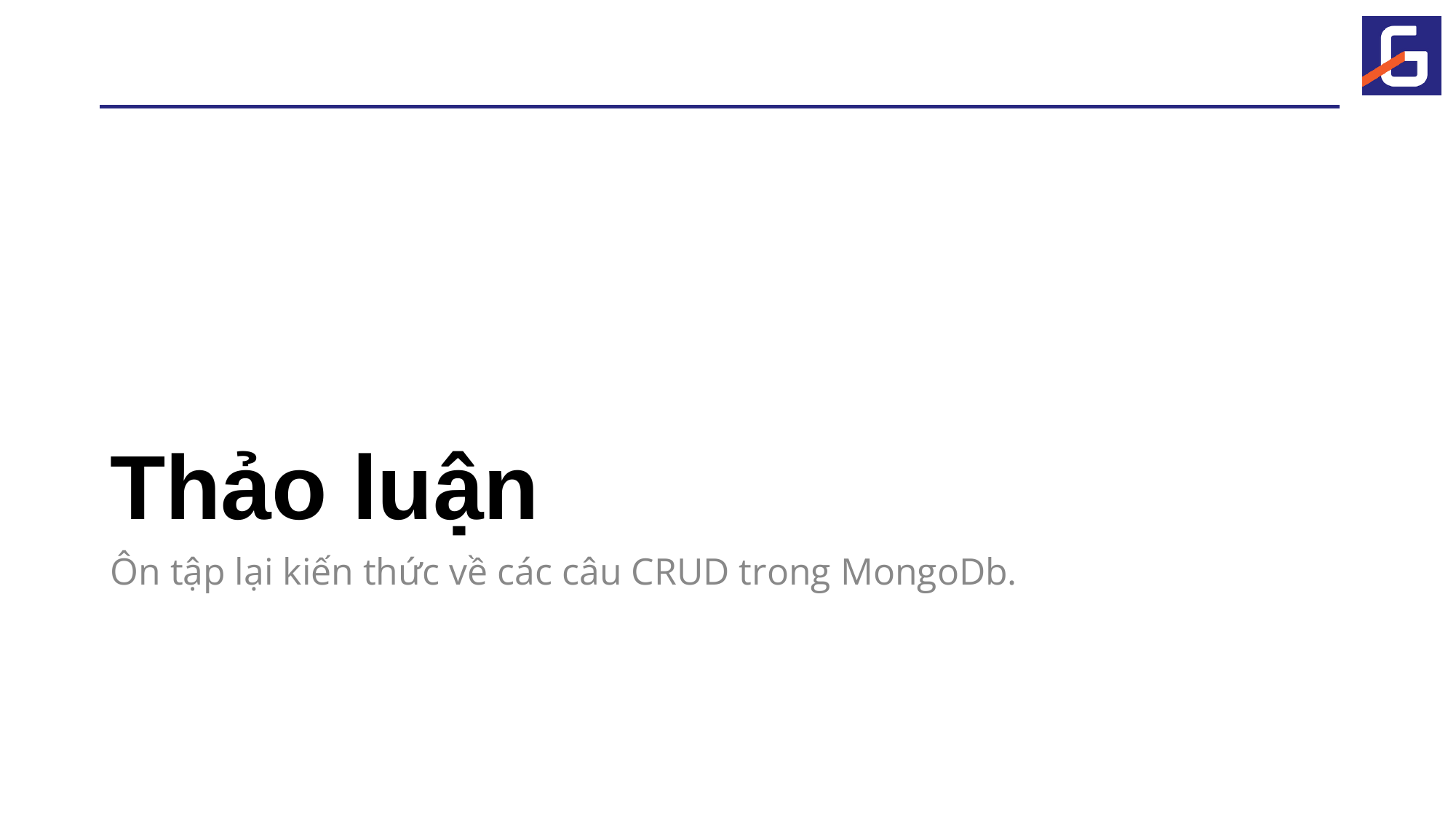

# Thảo luận
Ôn tập lại kiến thức về các câu CRUD trong MongoDb.